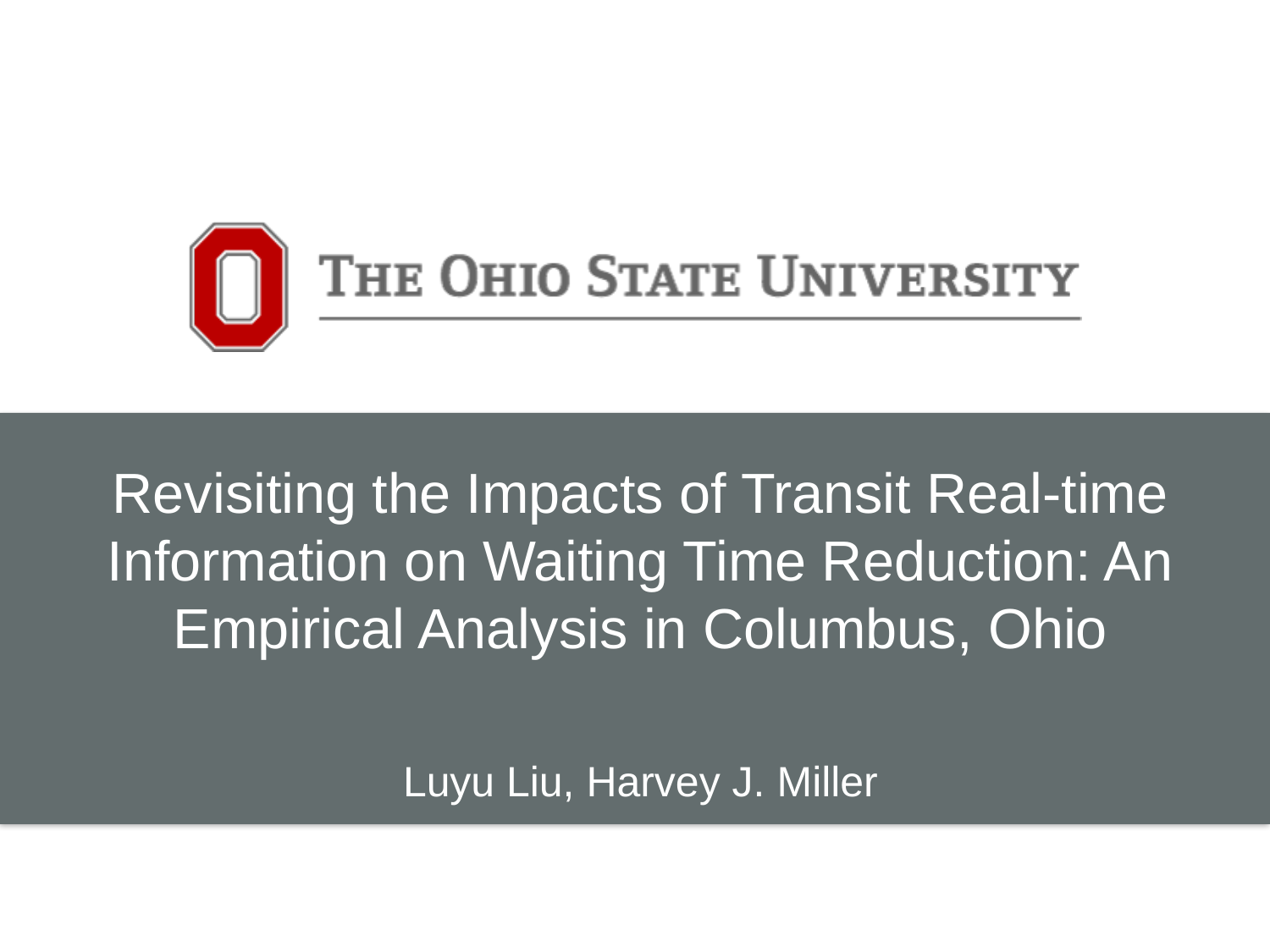

Revisiting the Impacts of Transit Real-time Information on Waiting Time Reduction: An Empirical Analysis in Columbus, Ohio

Luyu Liu, Harvey J. Miller